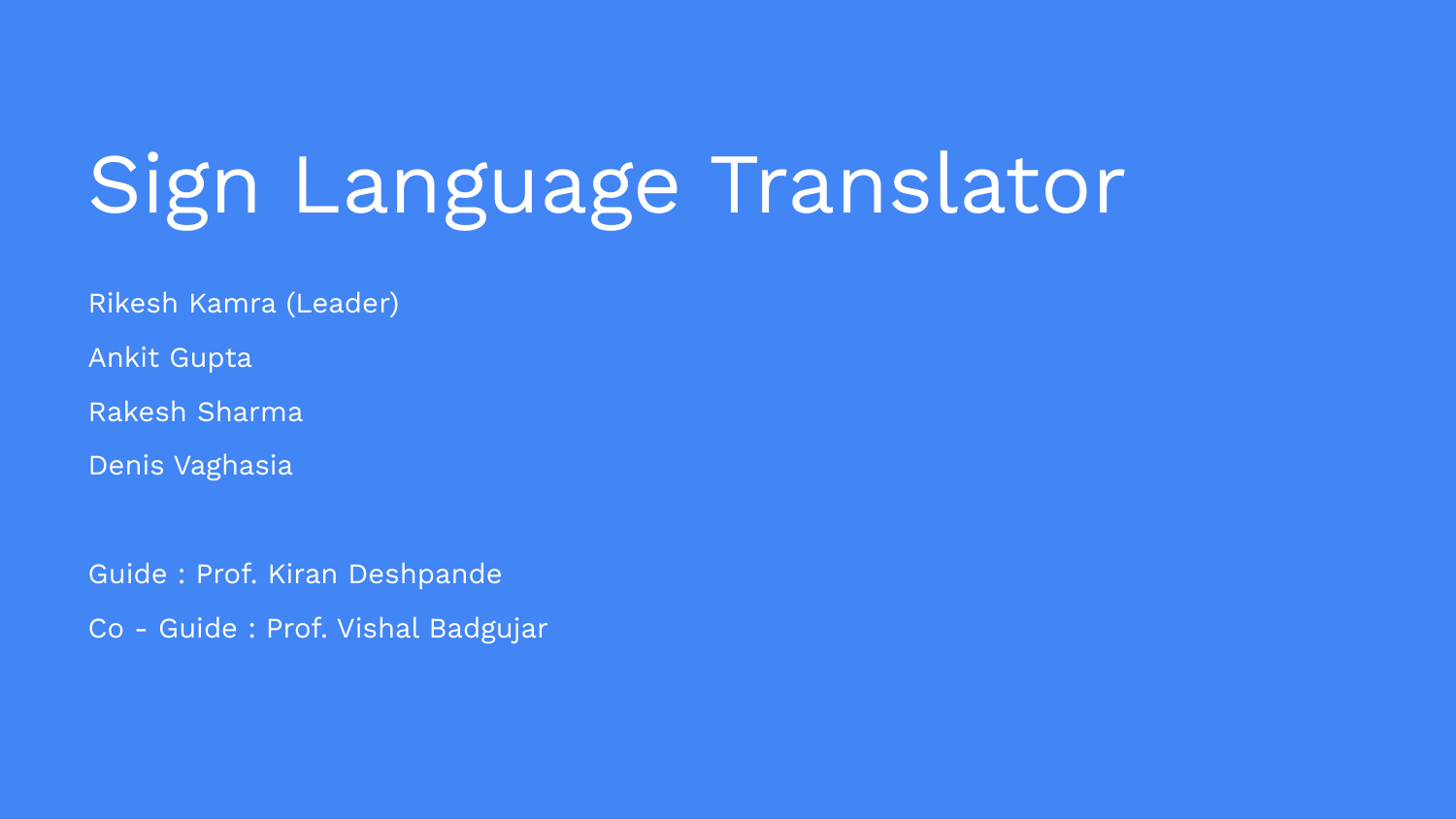

# Sign Language Translator
Rikesh Kamra (Leader)
Ankit Gupta
Rakesh Sharma
Denis Vaghasia

Guide : Prof. Kiran Deshpande
Co - Guide : Prof. Vishal Badgujar